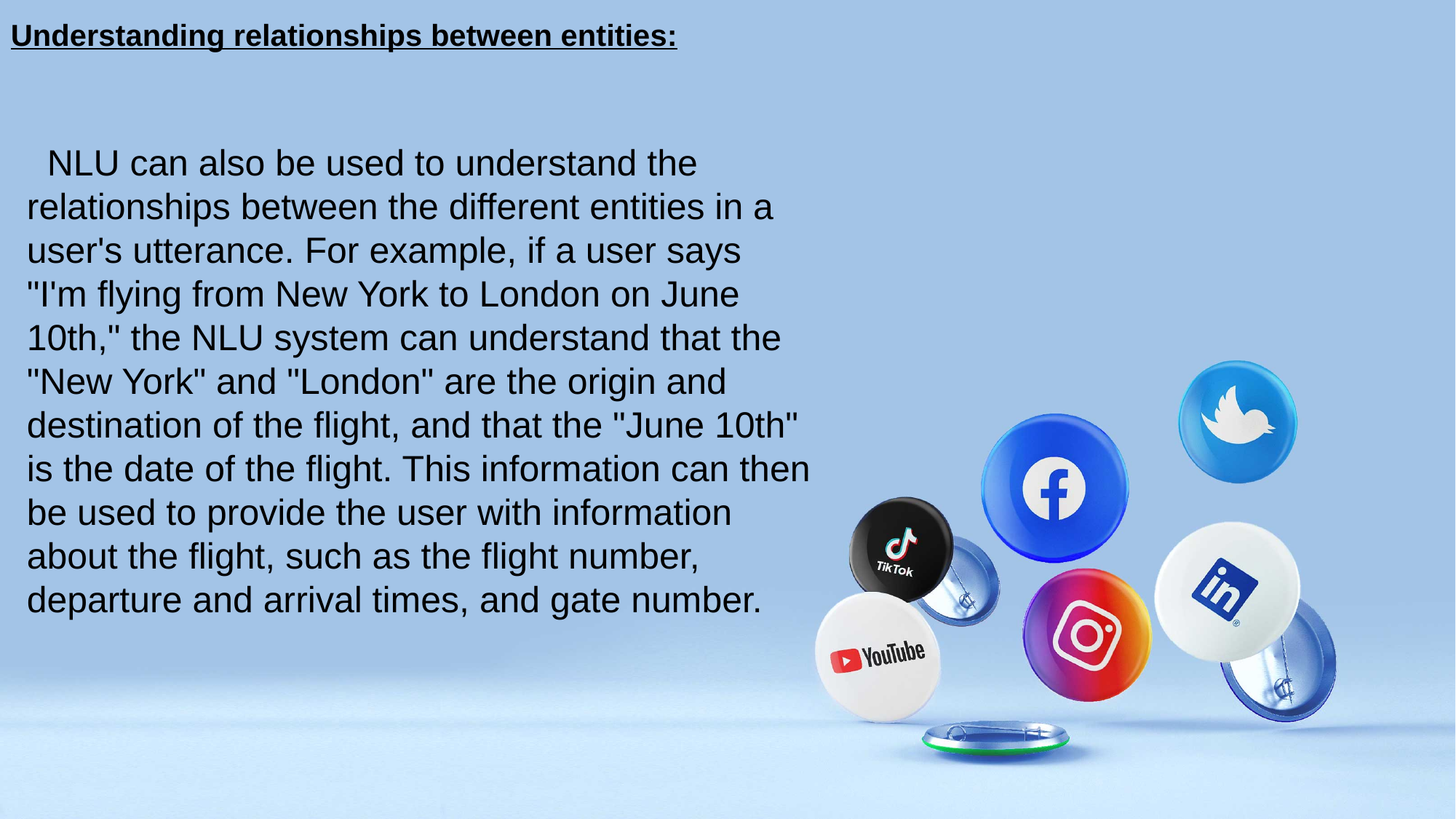

Understanding relationships between entities:

  NLU can also be used to understand the relationships between the different entities in a user's utterance. For example, if a user says "I'm flying from New York to London on June 10th," the NLU system can understand that the "New York" and "London" are the origin and destination of the flight, and that the "June 10th" is the date of the flight. This information can then be used to provide the user with information about the flight, such as the flight number, departure and arrival times, and gate number.